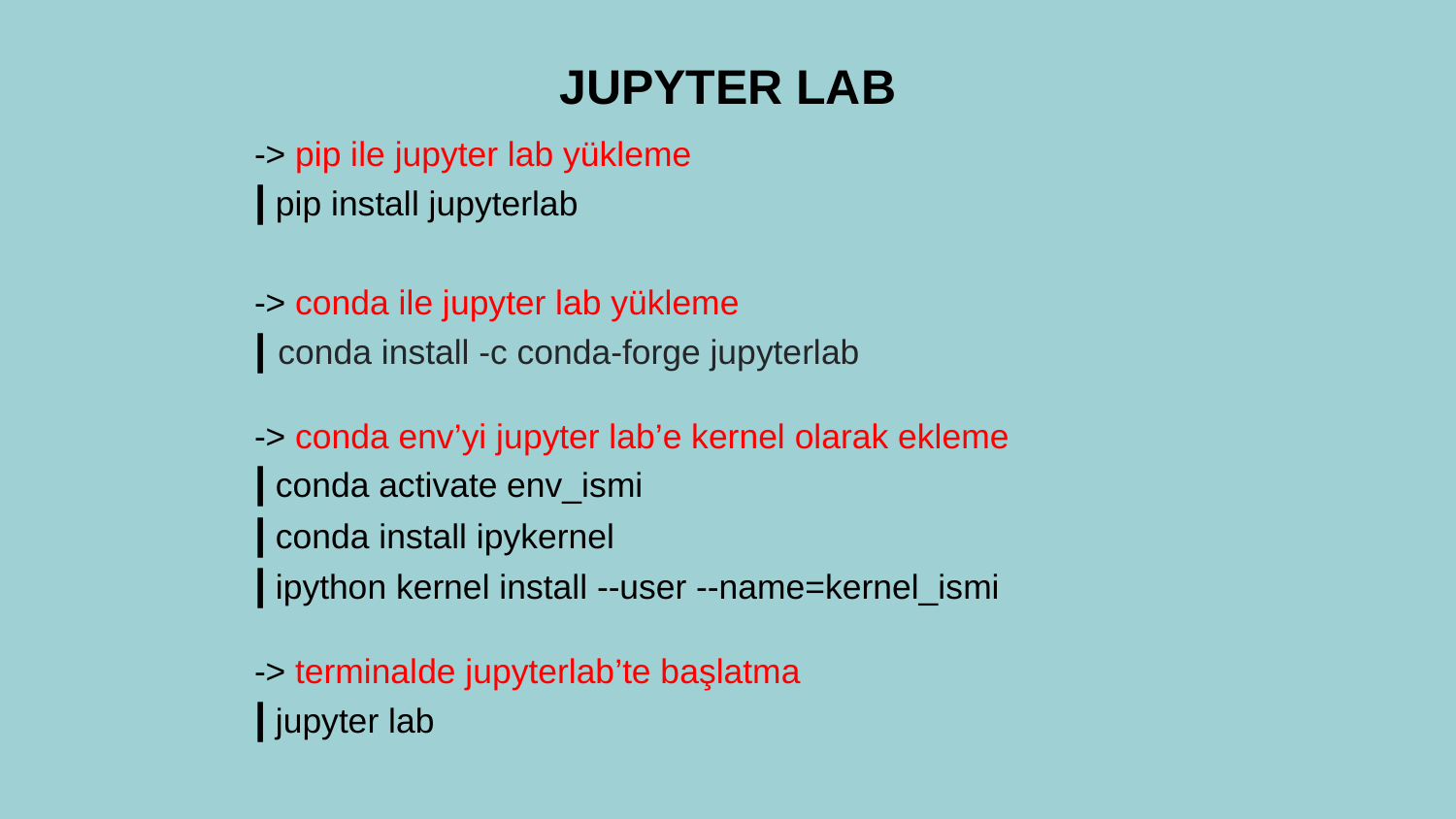

JUPYTER LAB
-> pip ile jupyter lab yükleme
| pip install jupyterlab

-> conda ile jupyter lab yükleme
| conda install -c conda-forge jupyterlab

-> conda env’yi jupyter lab’e kernel olarak ekleme
| conda activate env_ismi
| conda install ipykernel
| ipython kernel install --user --name=kernel_ismi

-> terminalde jupyterlab’te başlatma
| jupyter lab